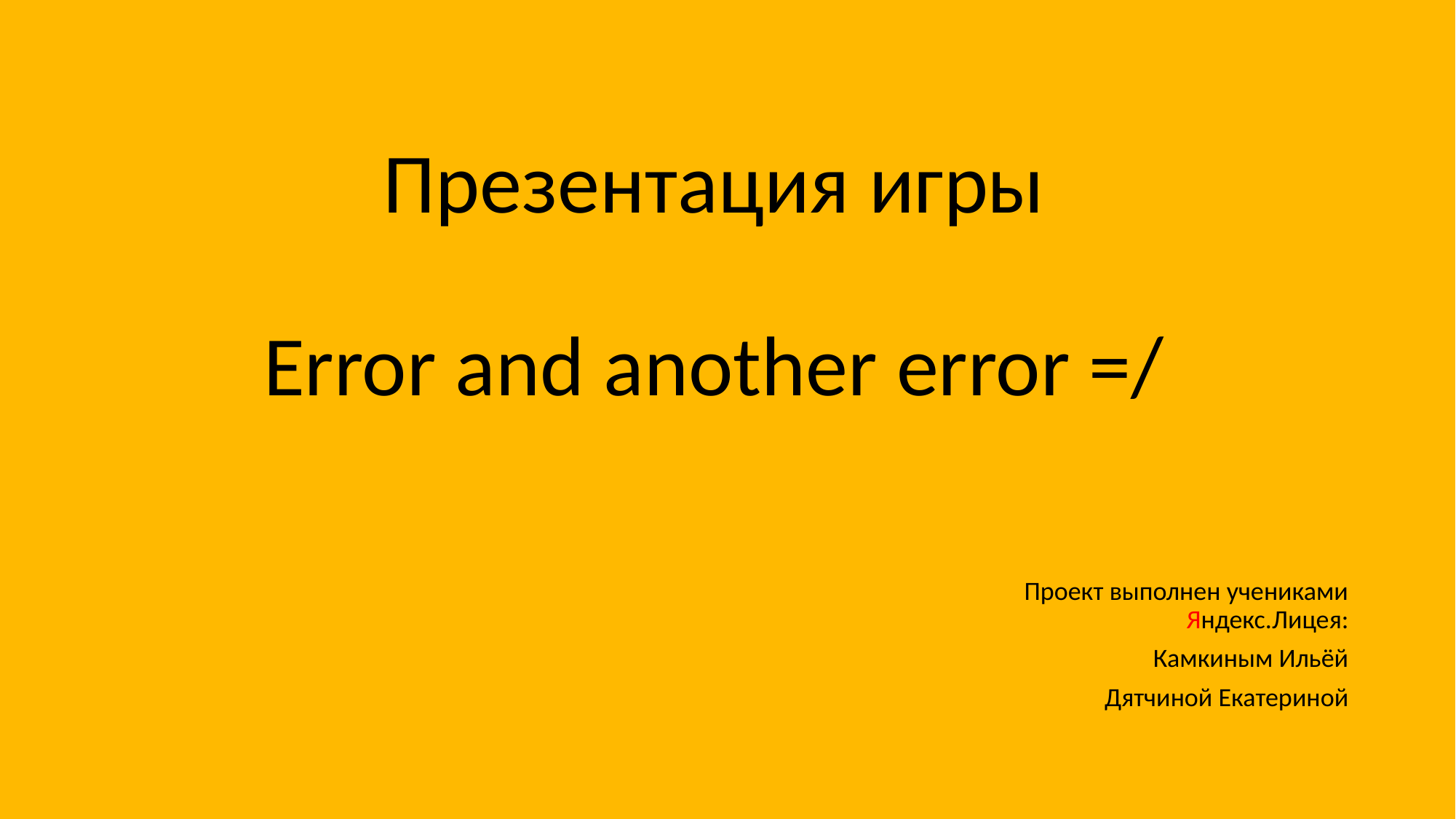

# Презентация игры Error and another error =/
Проект выполнен учениками Яндекс.Лицея:
Камкиным Ильёй
Дятчиной Екатериной